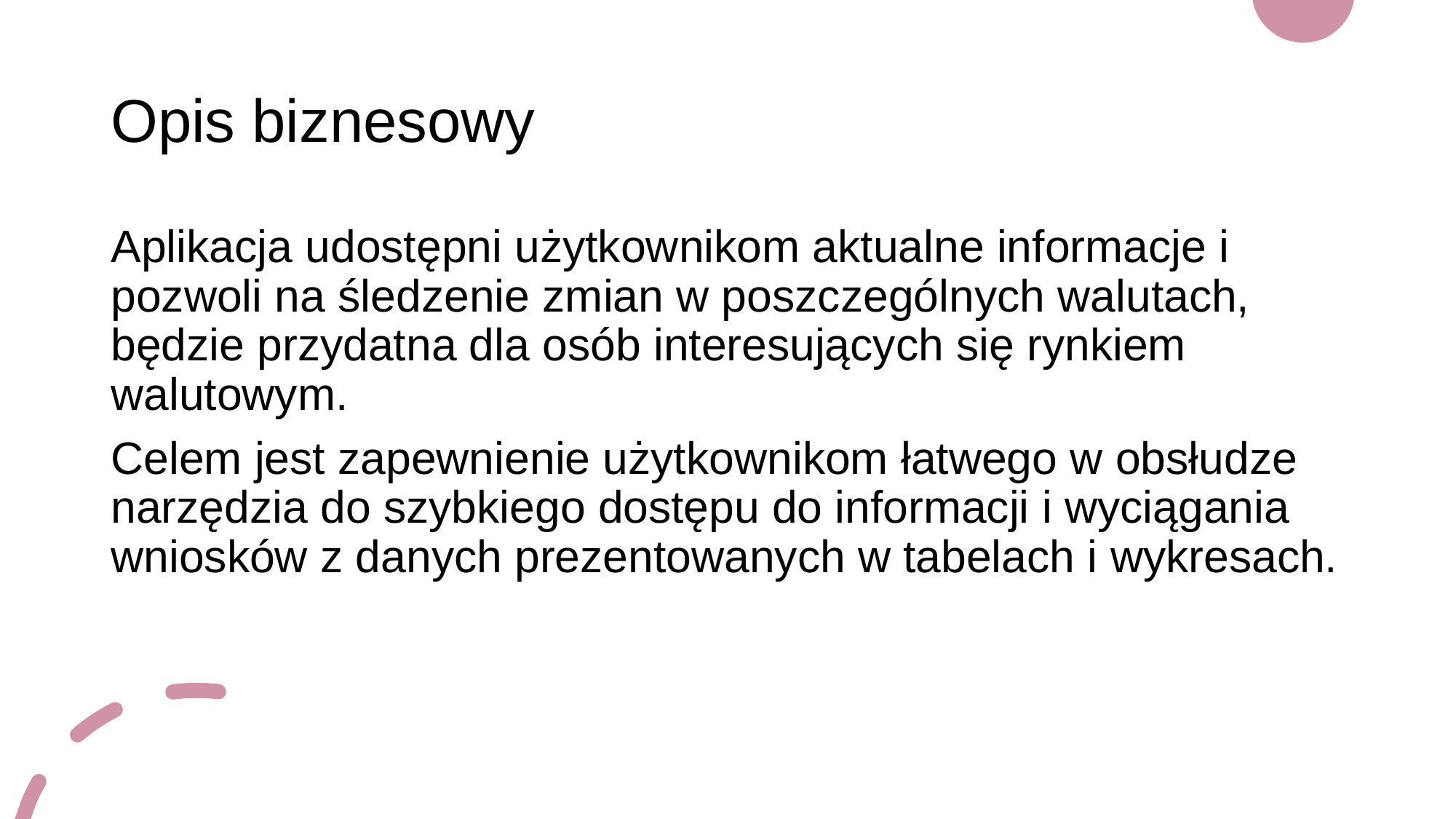

# Opis biznesowy
Aplikacja udostępni użytkownikom aktualne informacje i pozwoli na śledzenie zmian w poszczególnych walutach, będzie przydatna dla osób interesujących się rynkiem walutowym.
Celem jest zapewnienie użytkownikom łatwego w obsłudze narzędzia do szybkiego dostępu do informacji i wyciągania wniosków z danych prezentowanych w tabelach i wykresach.